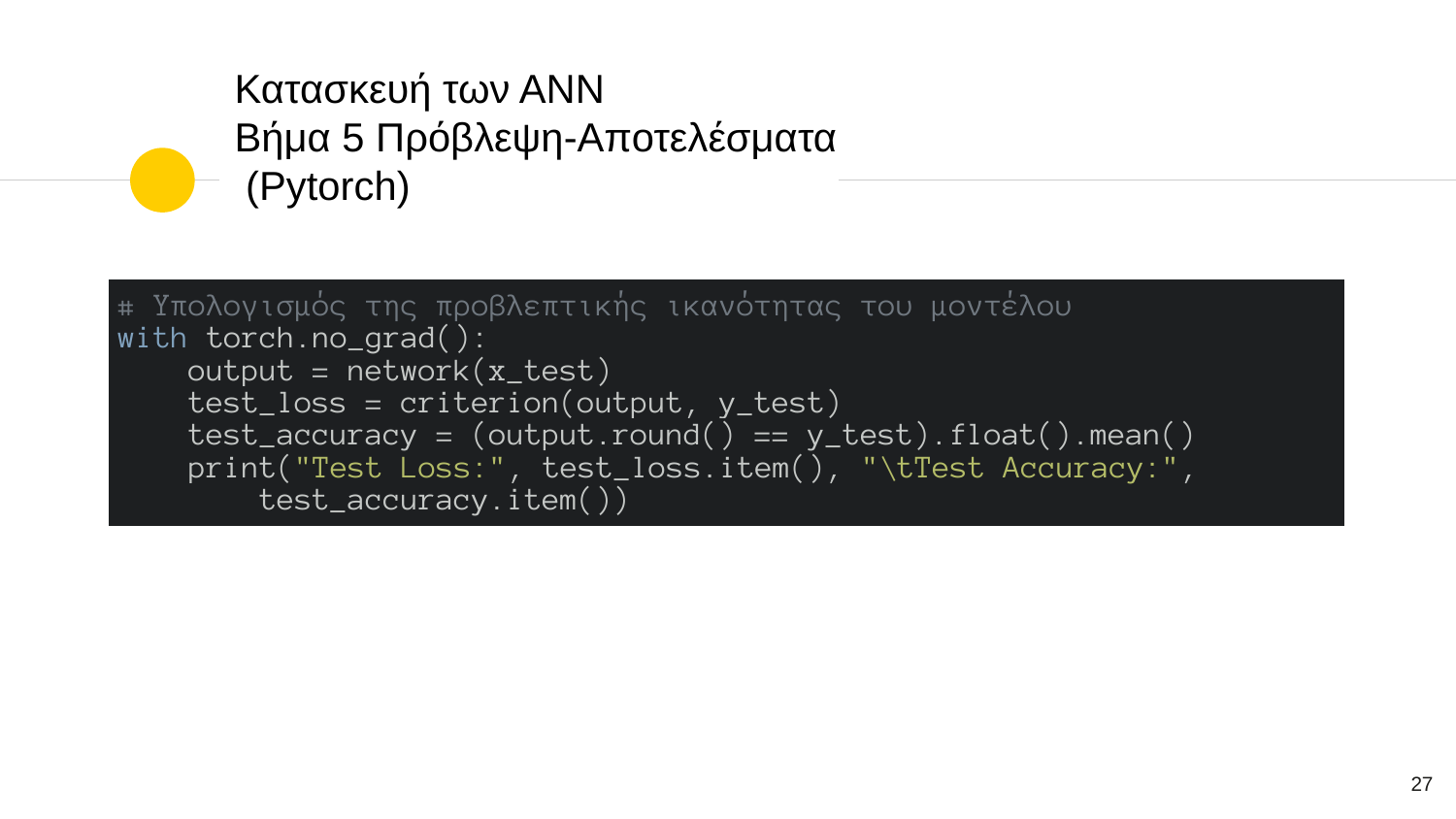

# Κατασκευή των ΑΝΝ Βήμα 5 Πρόβλεψη-Αποτελέσματα  (Pytorch)
| # Υπολογισμός της προβλεπτικής ικανότητας του μοντέλου with torch.no\_grad():     output = network(x\_test)     test\_loss = criterion(output, y\_test)     test\_accuracy = (output.round() == y\_test).float().mean()     print("Test Loss:", test\_loss.item(), "\tTest Accuracy:",         test\_accuracy.item()) |
| --- |

27